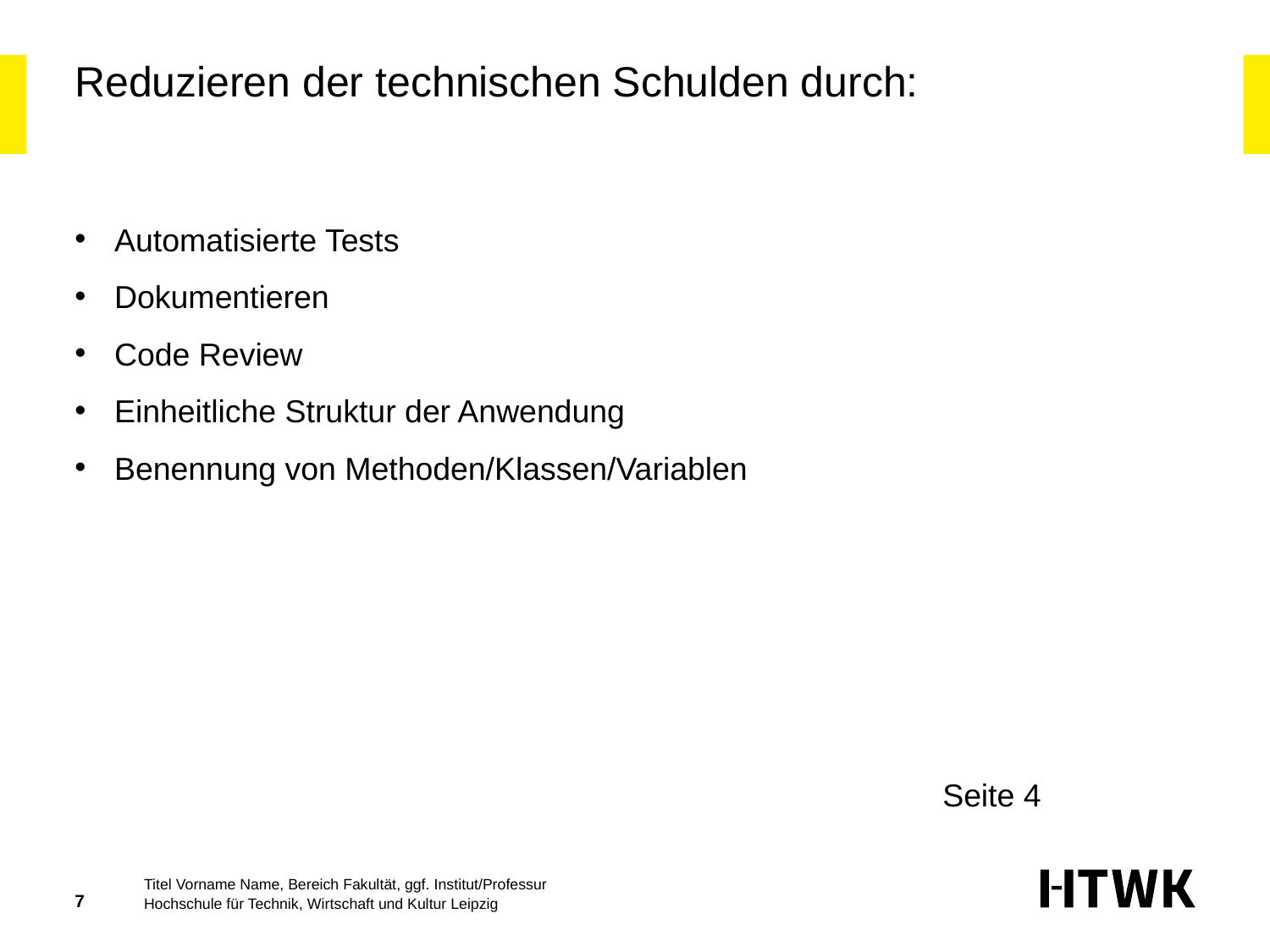

# Reduzieren der technischen Schulden durch:
Automatisierte Tests
Dokumentieren
Code Review
Einheitliche Struktur der Anwendung
Benennung von Methoden/Klassen/Variablen

Seite 4
Titel Vorname Name, Bereich Fakultät, ggf. Institut/Professur
7